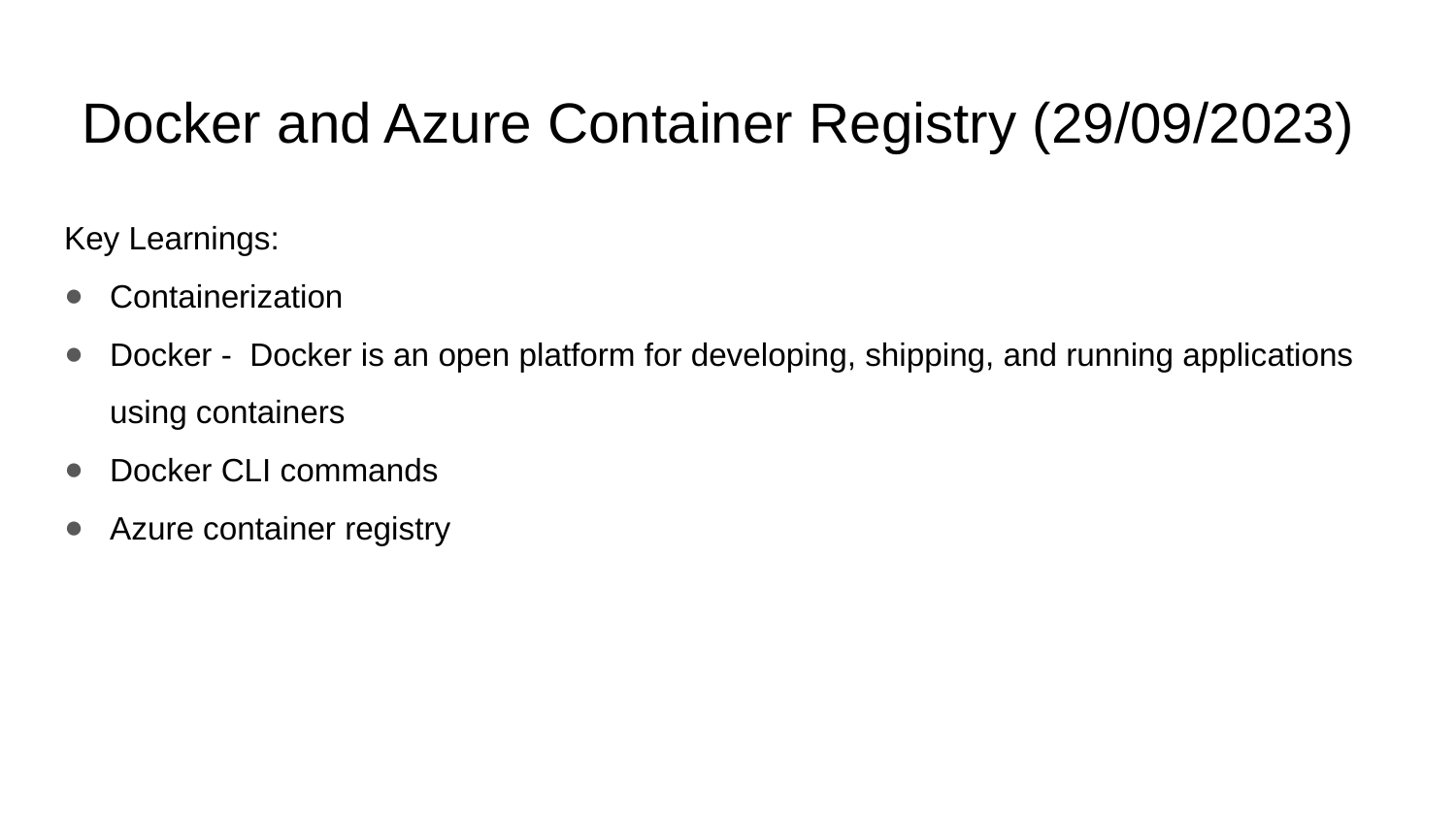

# Docker and Azure Container Registry (29/09/2023)
Key Learnings:
Containerization
Docker -  Docker is an open platform for developing, shipping, and running applications using containers
Docker CLI commands
Azure container registry